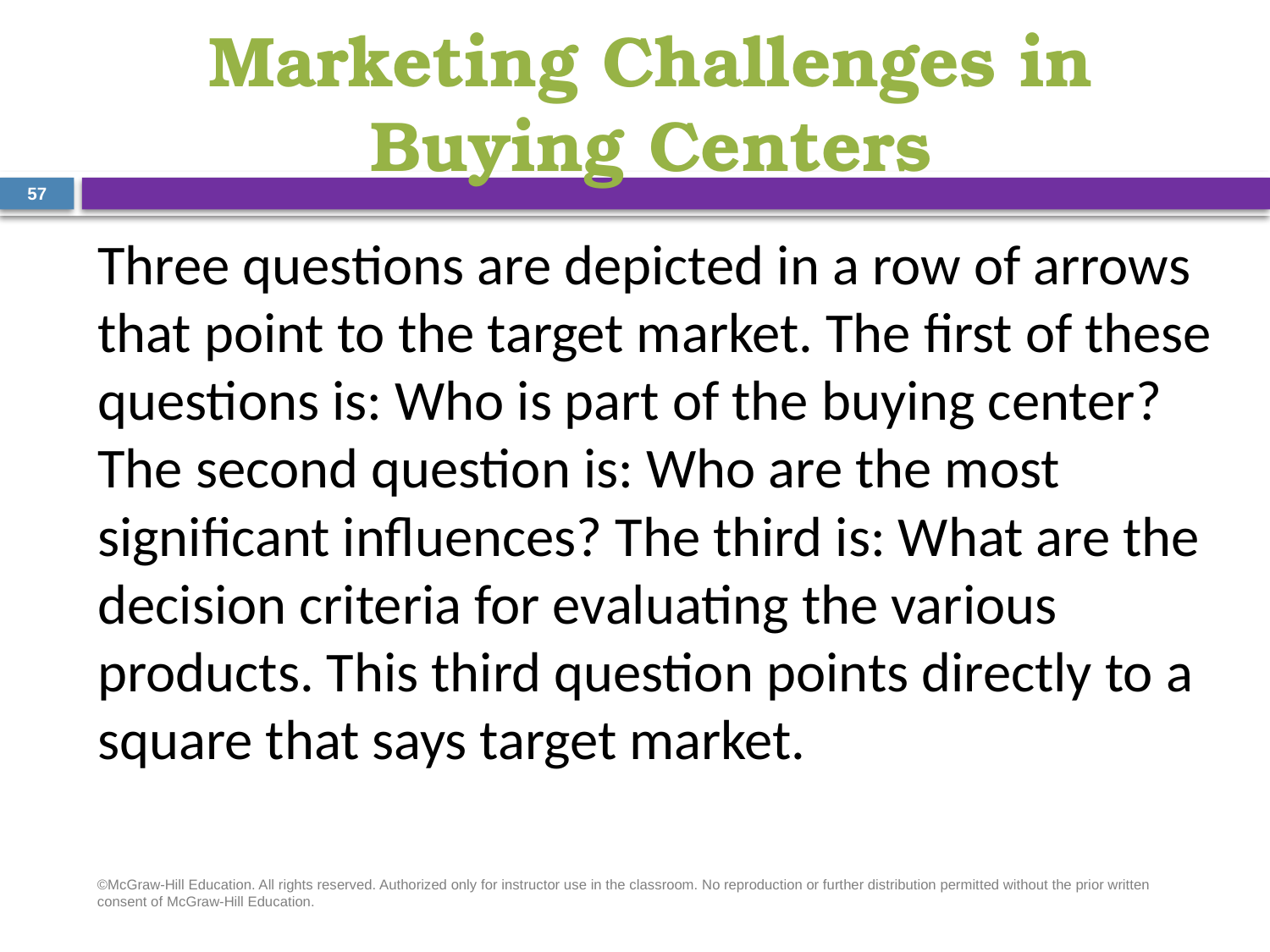

# Marketing Challenges in Buying Centers
57
Three questions are depicted in a row of arrows that point to the target market. The first of these questions is: Who is part of the buying center? The second question is: Who are the most significant influences? The third is: What are the decision criteria for evaluating the various products. This third question points directly to a square that says target market.
©McGraw-Hill Education. All rights reserved. Authorized only for instructor use in the classroom. No reproduction or further distribution permitted without the prior written consent of McGraw-Hill Education.